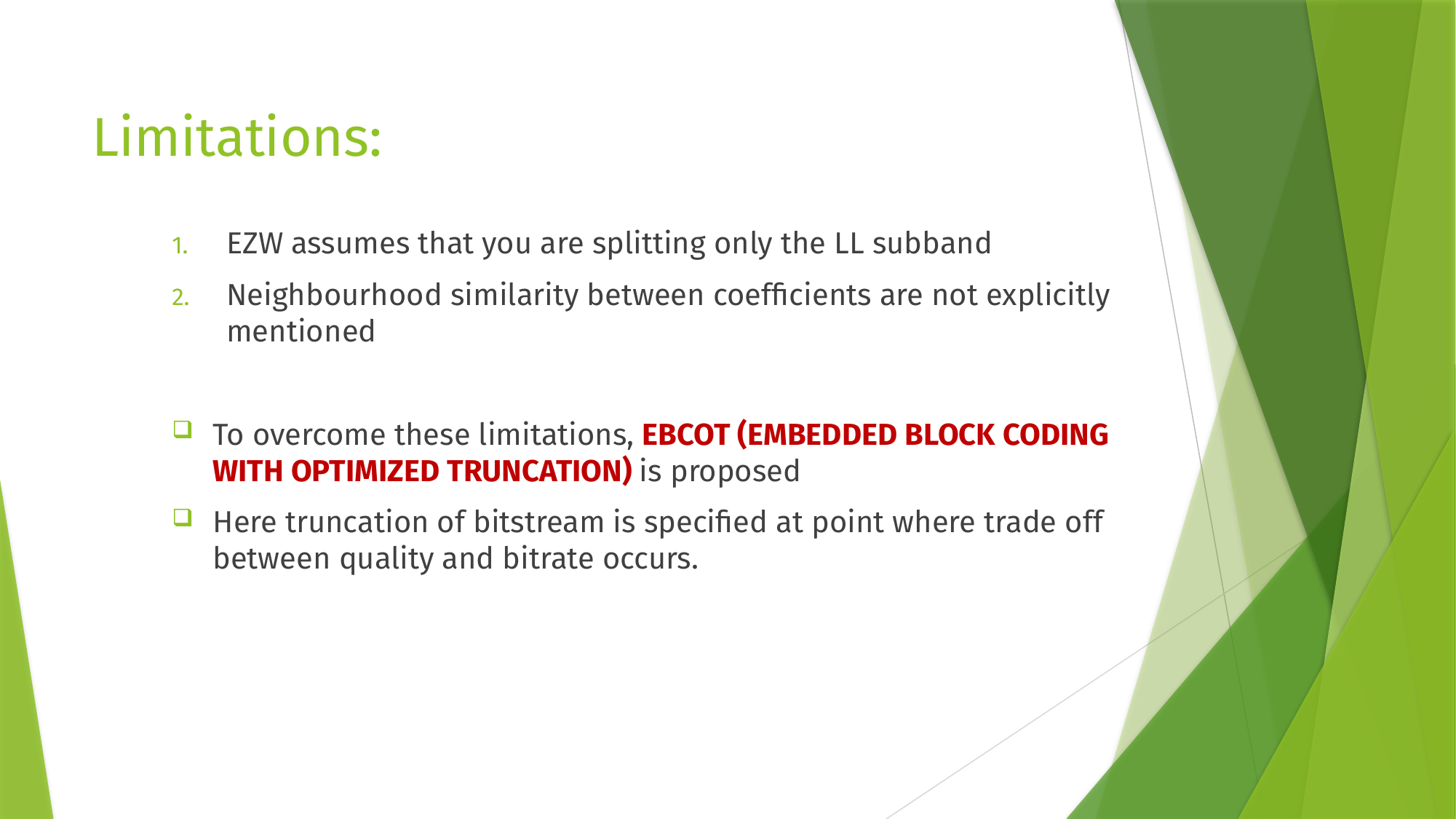

# Limitations:
EZW assumes that you are splitting only the LL subband
Neighbourhood similarity between coefficients are not explicitly mentioned

To overcome these limitations, EBCOT (EMBEDDED BLOCK CODING WITH OPTIMIZED TRUNCATION) is proposed
Here truncation of bitstream is specified at point where trade off between quality and bitrate occurs.